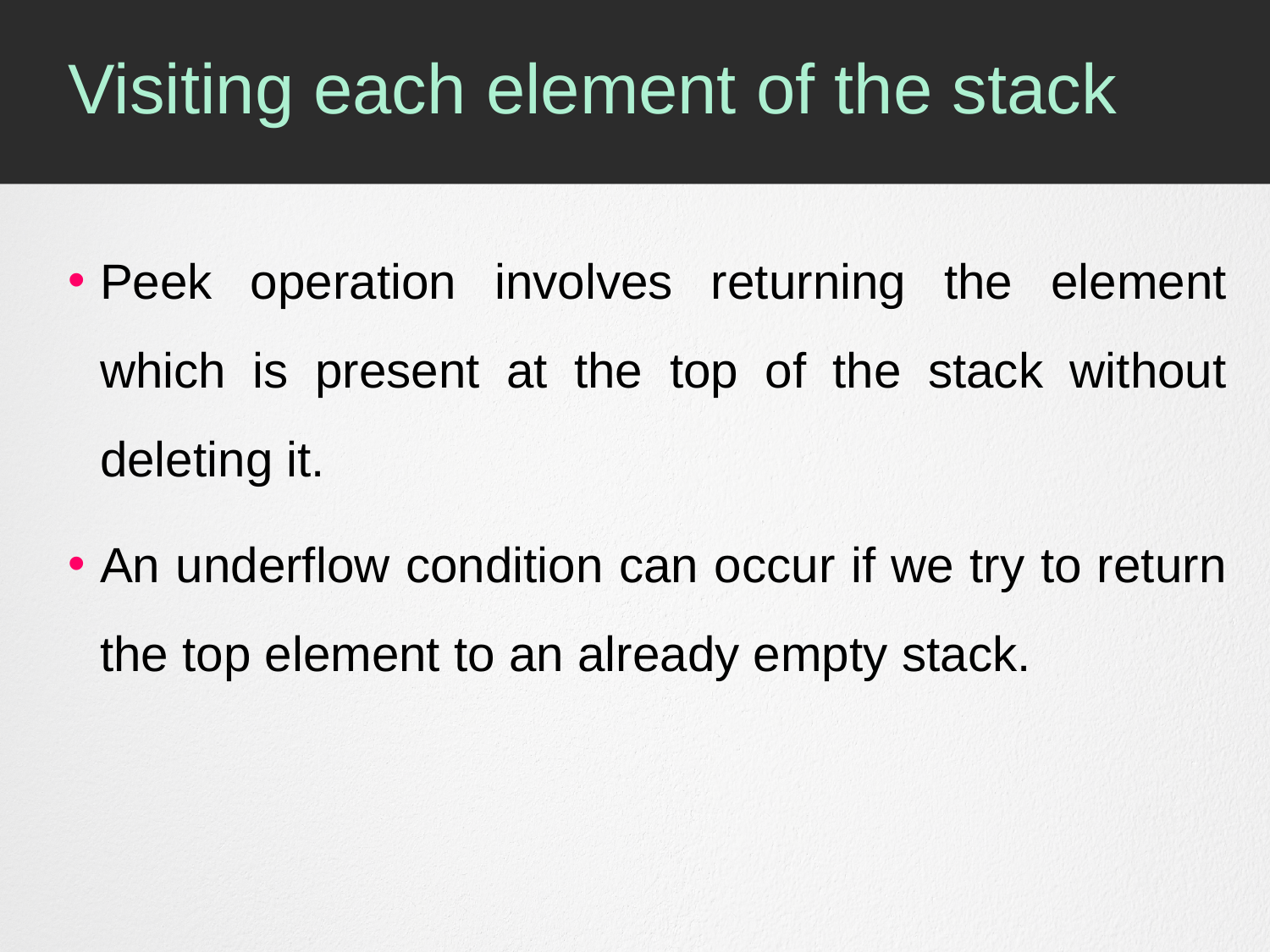

# Visiting each element of the stack
Peek operation involves returning the element which is present at the top of the stack without deleting it.
An underflow condition can occur if we try to return the top element to an already empty stack.